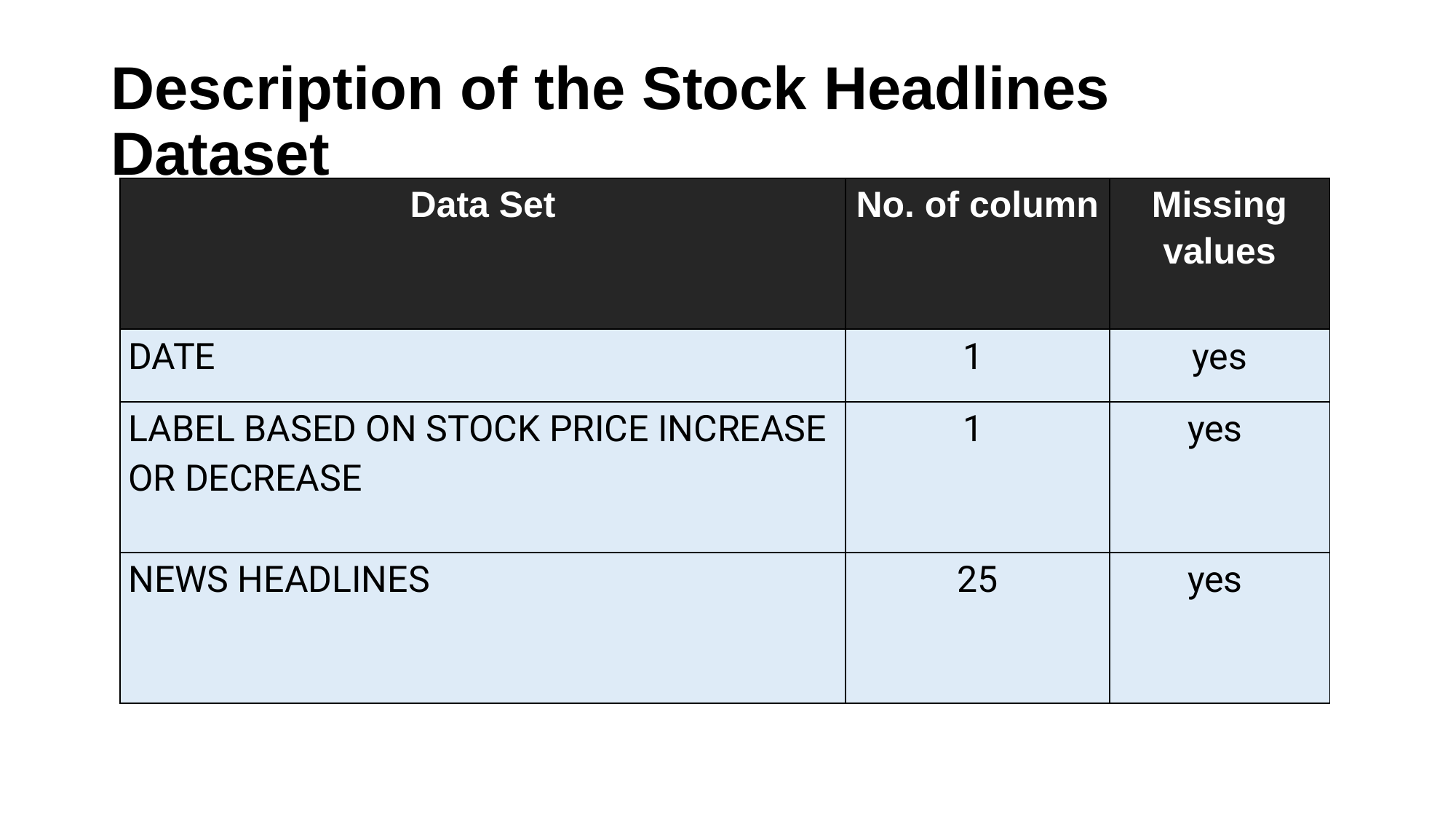

# Description of the Stock Headlines Dataset
| Data Set | No. of column | Missing values |
| --- | --- | --- |
| DATE | 1 | yes |
| LABEL BASED ON STOCK PRICE INCREASE OR DECREASE | 1 | yes |
| NEWS HEADLINES | 25 | yes |